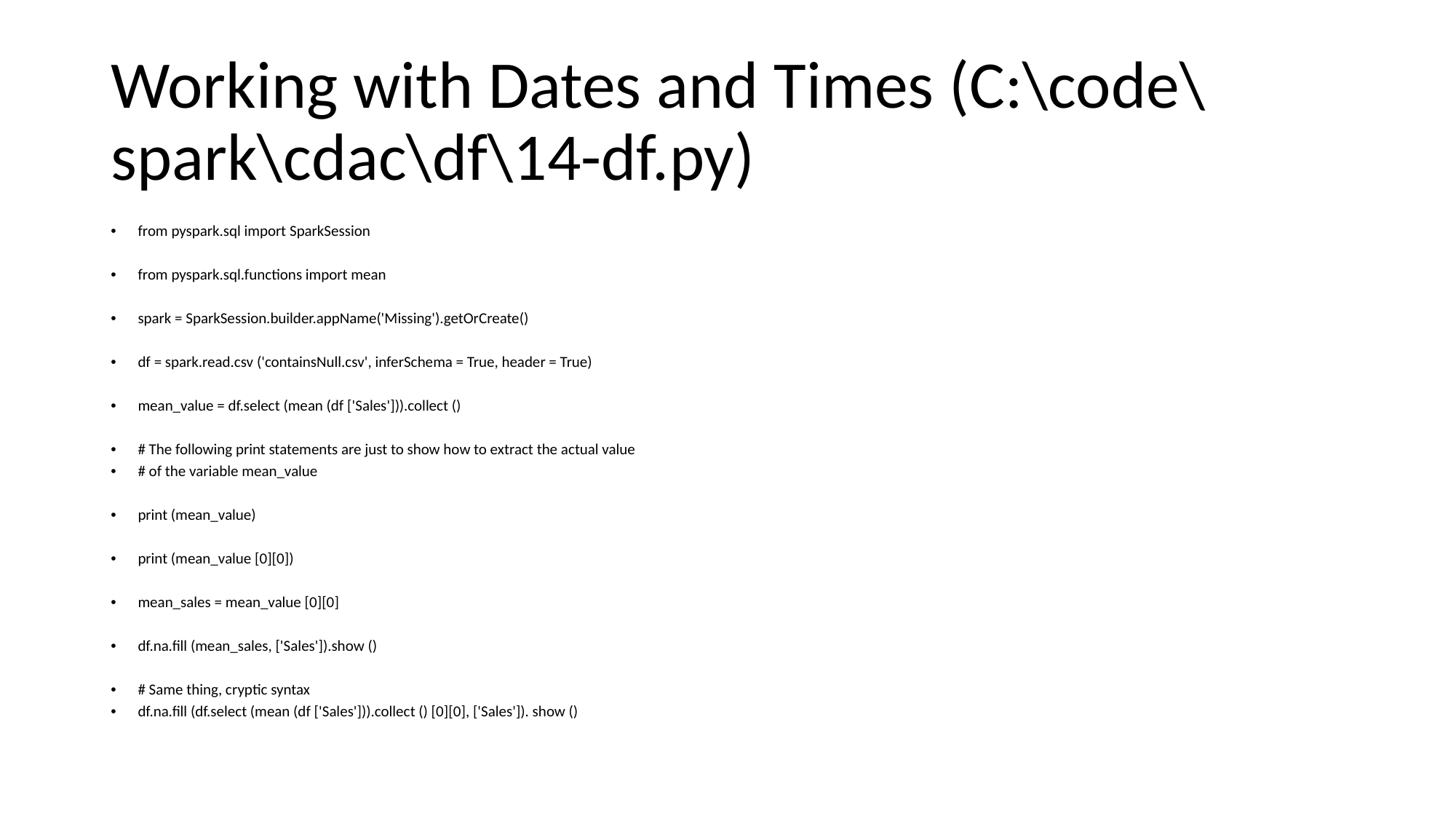

# Working with Dates and Times (C:\code\spark\cdac\df\14-df.py)
from pyspark.sql import SparkSession

from pyspark.sql.functions import mean

spark = SparkSession.builder.appName('Missing').getOrCreate()

df = spark.read.csv ('containsNull.csv', inferSchema = True, header = True)

mean_value = df.select (mean (df ['Sales'])).collect ()

# The following print statements are just to show how to extract the actual value
# of the variable mean_value

print (mean_value)

print (mean_value [0][0])

mean_sales = mean_value [0][0]

df.na.fill (mean_sales, ['Sales']).show ()

# Same thing, cryptic syntax
df.na.fill (df.select (mean (df ['Sales'])).collect () [0][0], ['Sales']). show ()